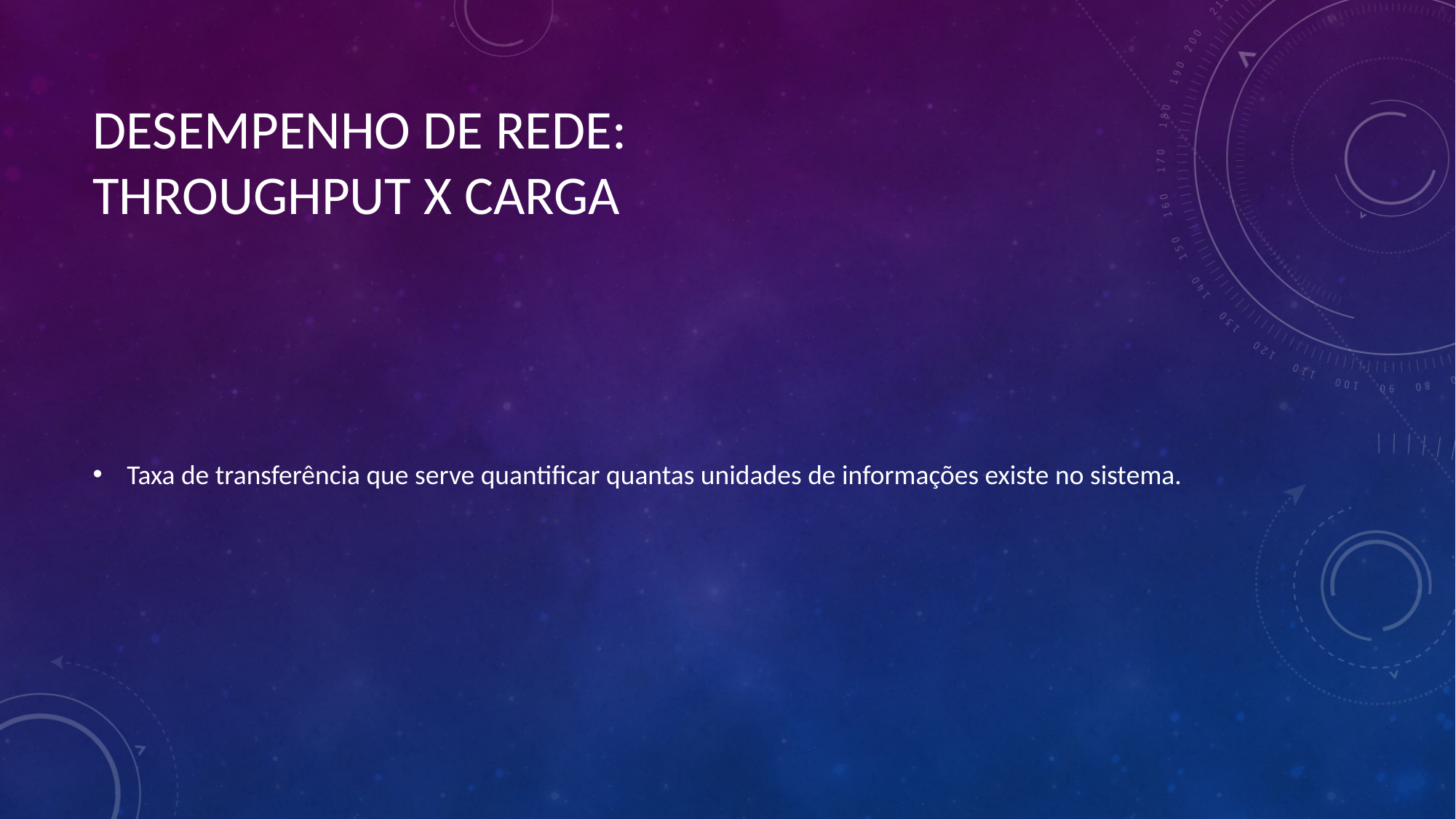

# Desempenho de rede: Throughput x carga
Taxa de transferência que serve quantificar quantas unidades de informações existe no sistema.